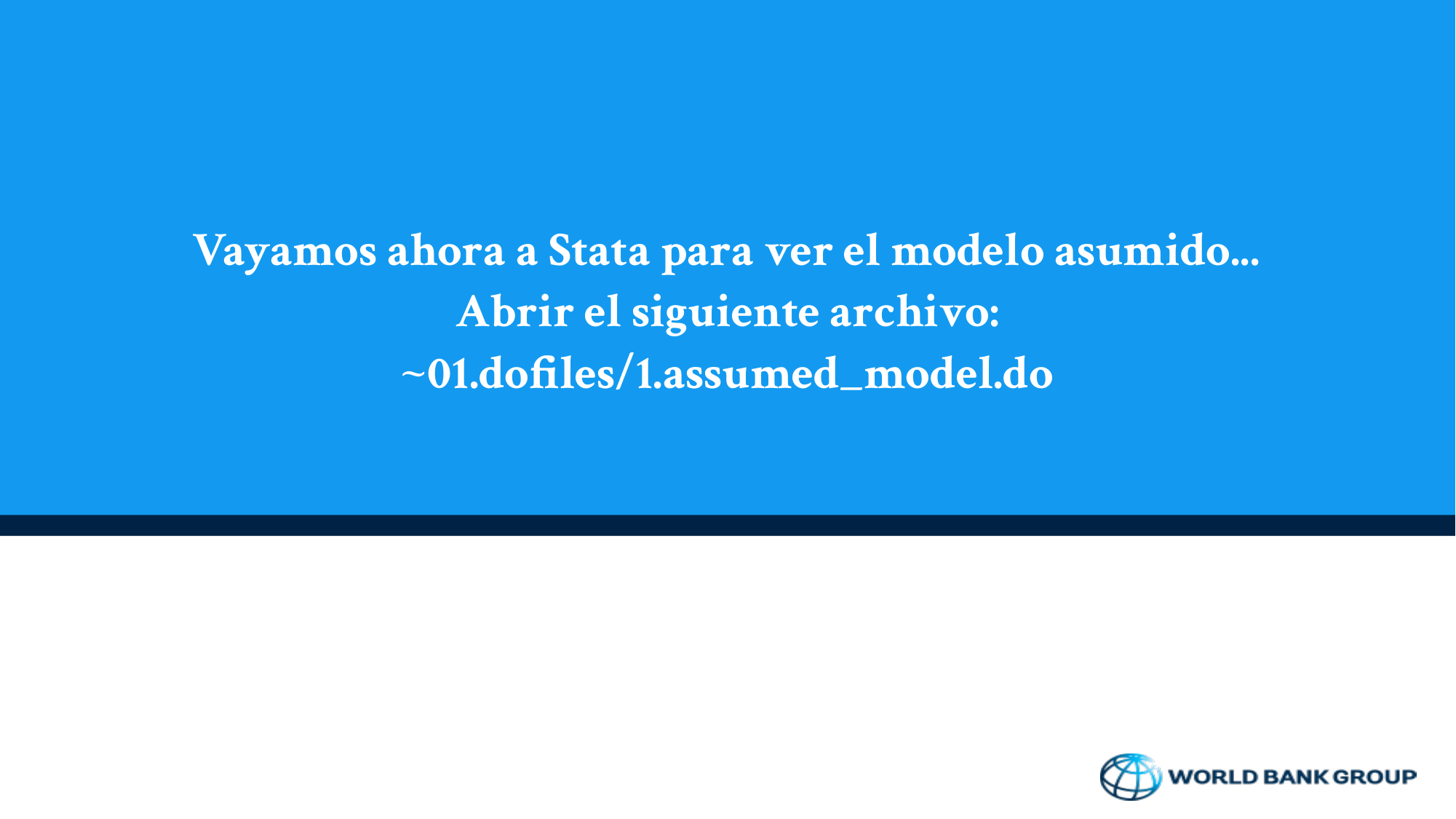

Vayamos ahora a Stata para ver el modelo asumido...
Abrir el siguiente archivo:
~01.dofiles/1.assumed_model.do